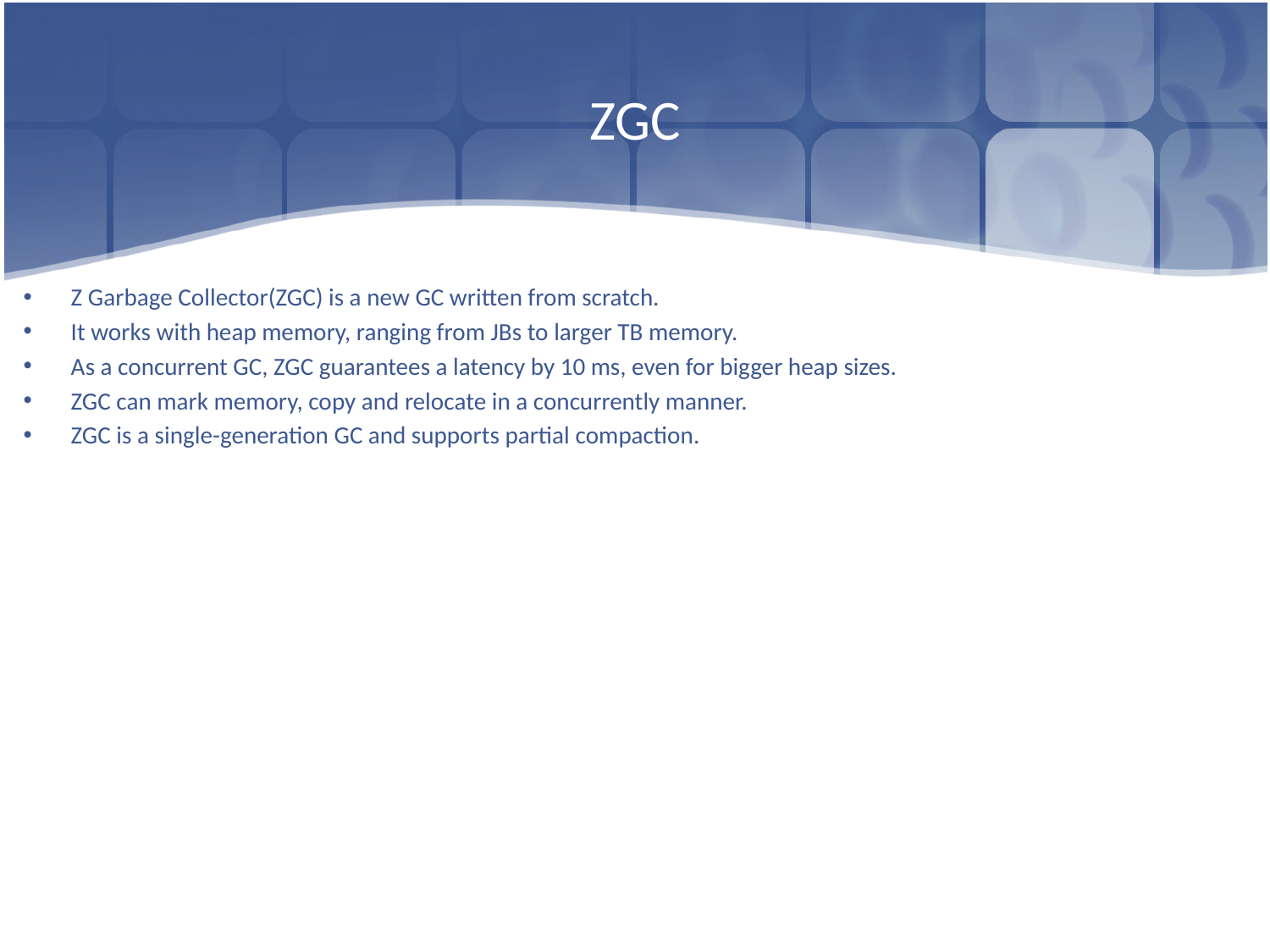

# ZGC
Z Garbage Collector(ZGC) is a new GC written from scratch.
It works with heap memory, ranging from JBs to larger TB memory.
As a concurrent GC, ZGC guarantees a latency by 10 ms, even for bigger heap sizes.
ZGC can mark memory, copy and relocate in a concurrently manner.
ZGC is a single-generation GC and supports partial compaction.